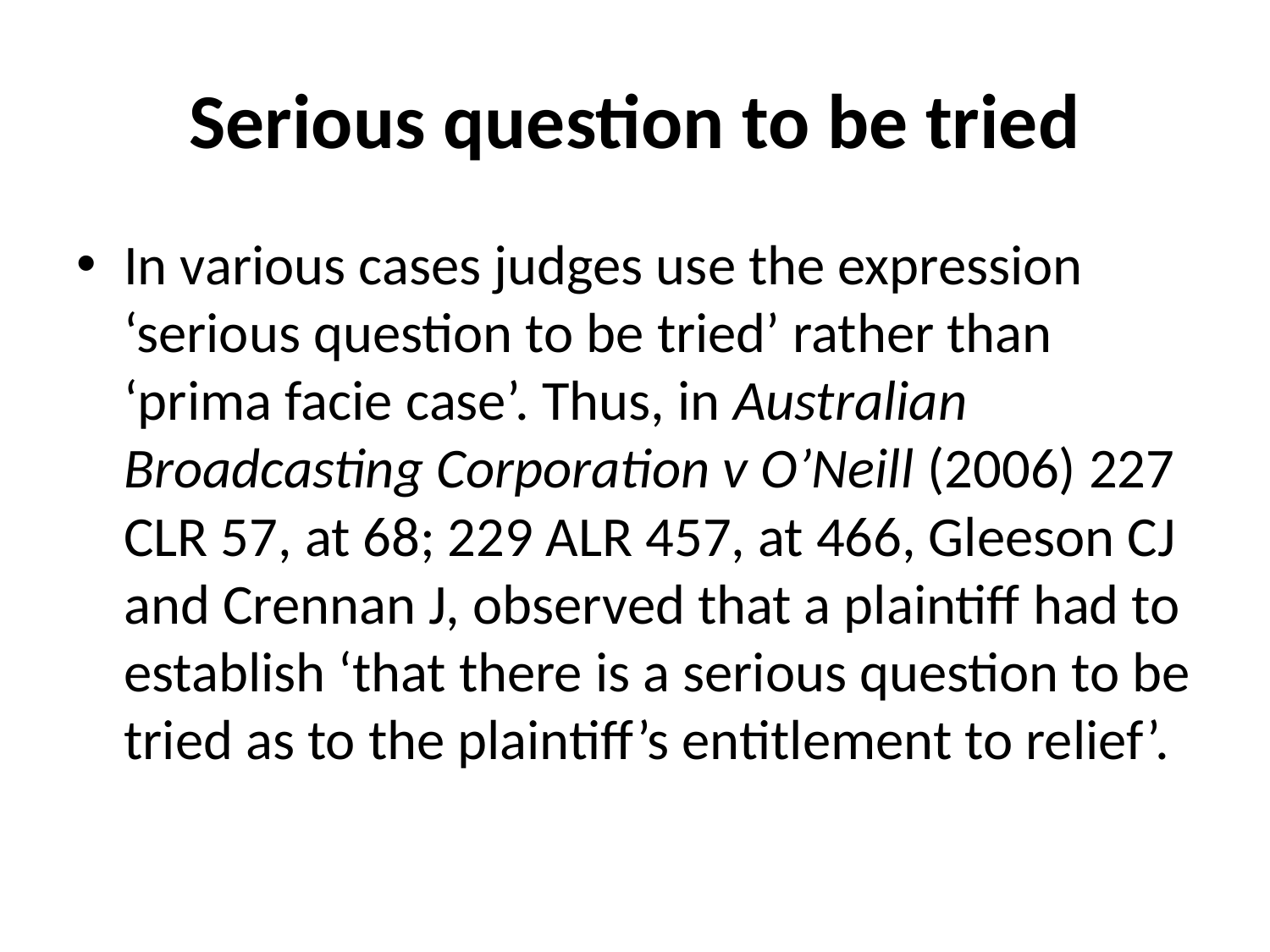

# Serious question to be tried
In various cases judges use the expression ‘serious question to be tried’ rather than ‘prima facie case’. Thus, in Australian Broadcasting Corporation v O’Neill (2006) 227 CLR 57, at 68; 229 ALR 457, at 466, Gleeson CJ and Crennan J, observed that a plaintiff had to establish ‘that there is a serious question to be tried as to the plaintiff’s entitlement to relief’.